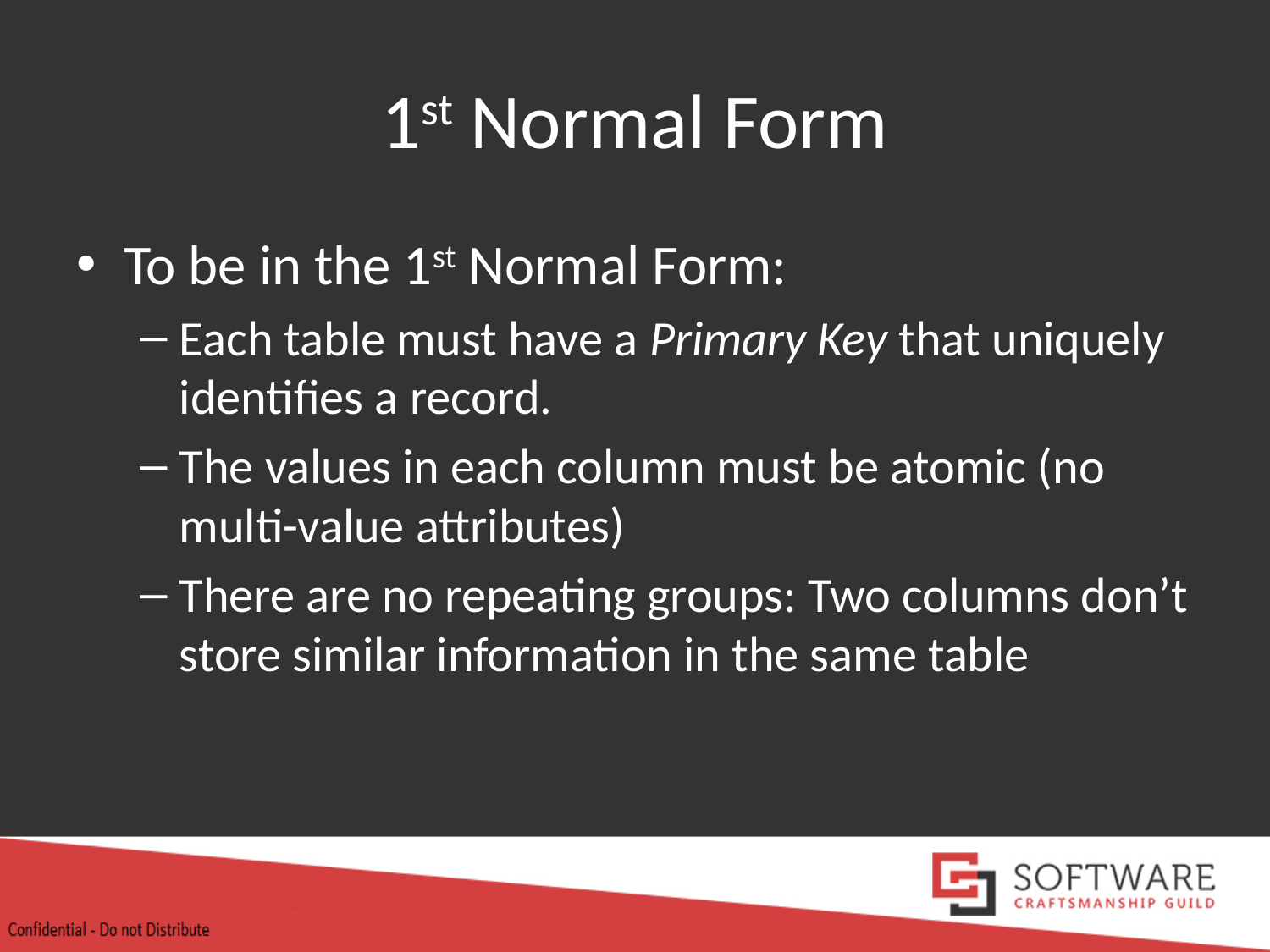

# 1st Normal Form
To be in the 1st Normal Form:
Each table must have a Primary Key that uniquely identifies a record.
The values in each column must be atomic (no multi-value attributes)
There are no repeating groups: Two columns don’t store similar information in the same table